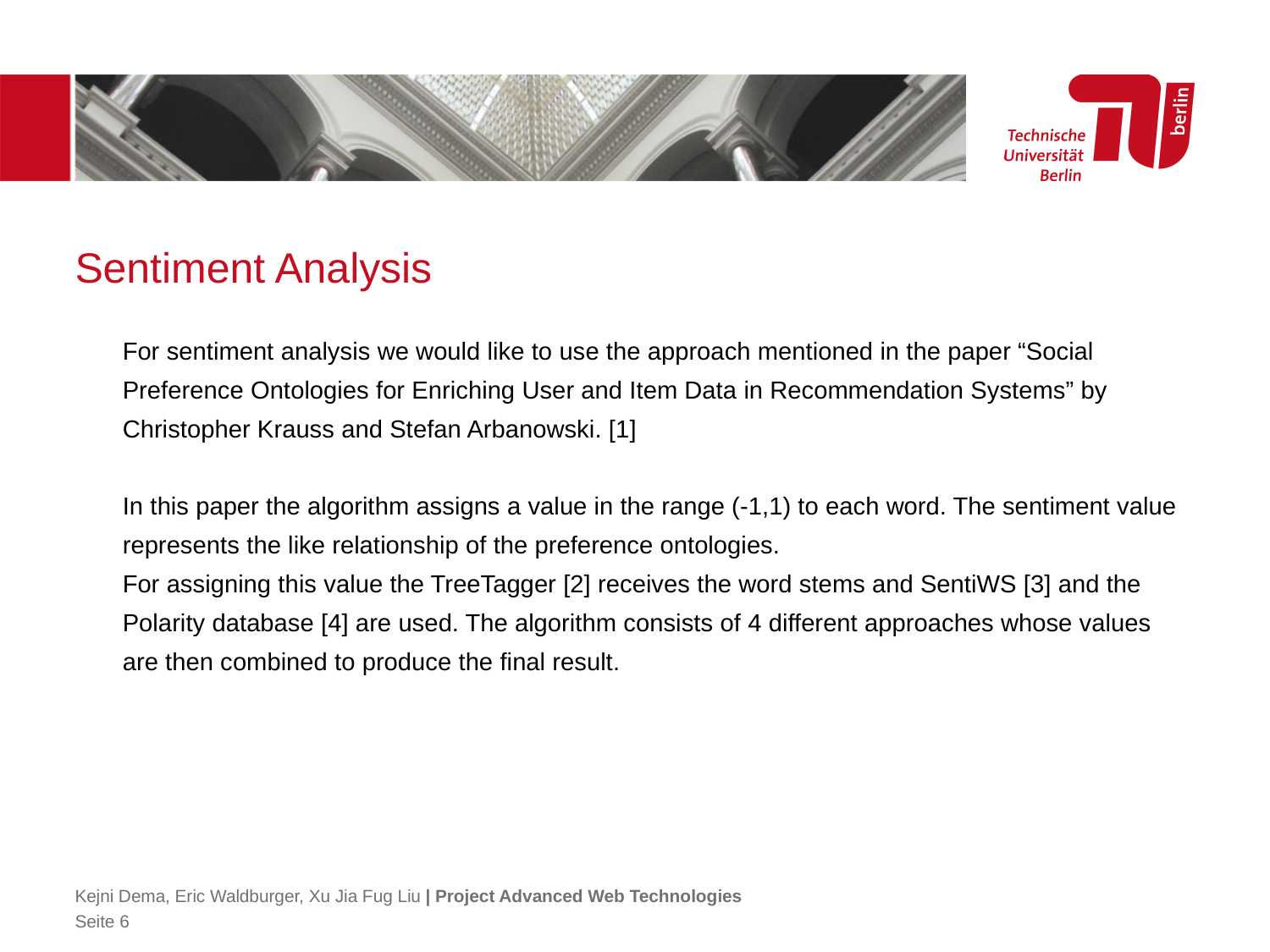

# Sentiment Analysis
	For sentiment analysis we would like to use the approach mentioned in the paper “Social Preference Ontologies for Enriching User and Item Data in Recommendation Systems” by Christopher Krauss and Stefan Arbanowski. [1]

	In this paper the algorithm assigns a value in the range (-1,1) to each word. The sentiment value represents the like relationship of the preference ontologies.
	For assigning this value the TreeTagger [2] receives the word stems and SentiWS [3] and the Polarity database [4] are used. The algorithm consists of 4 different approaches whose values are then combined to produce the final result.

Kejni Dema, Eric Waldburger, Xu Jia Fug Liu | Project Advanced Web Technologies
Seite 6